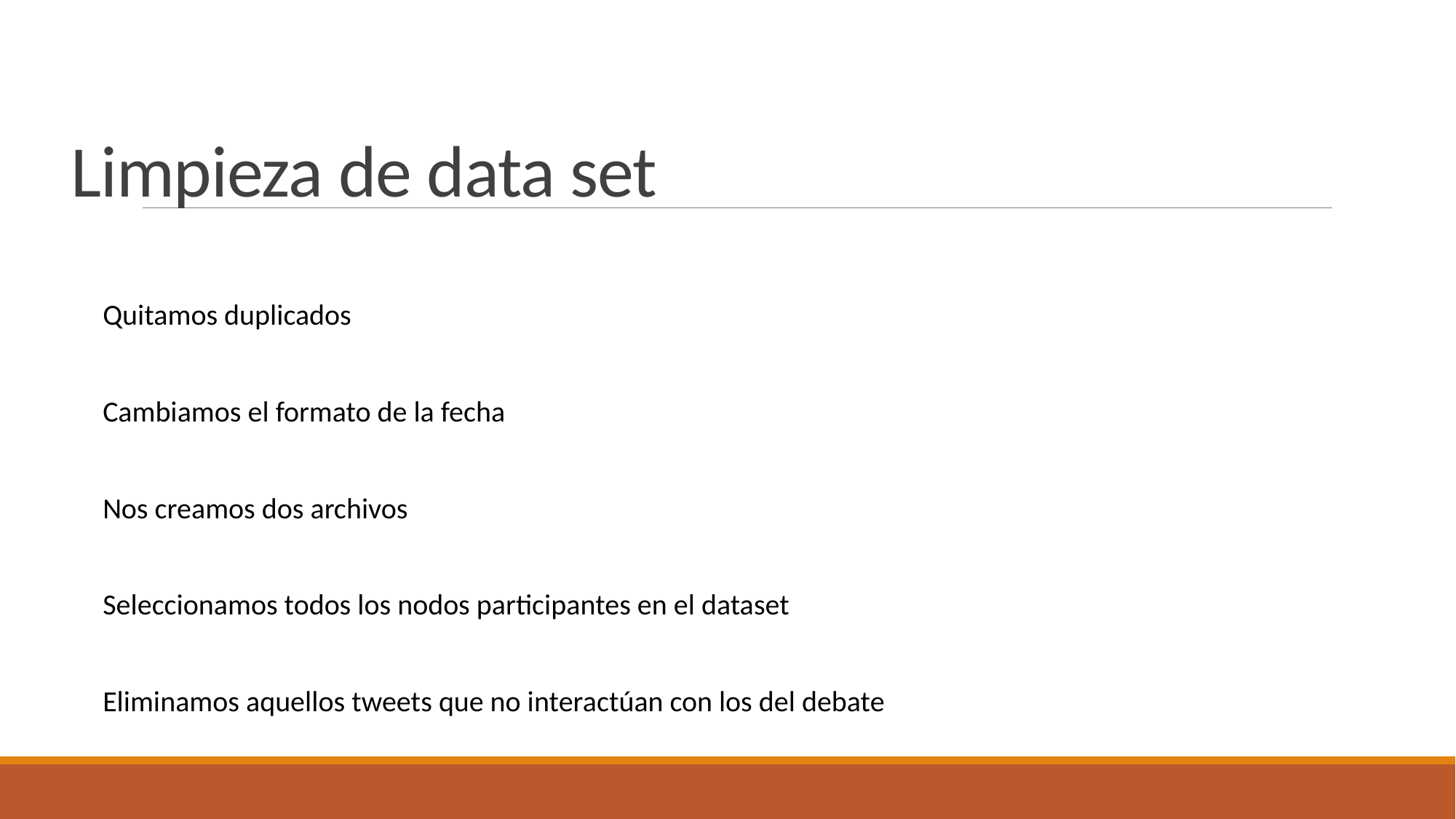

# Limpieza de data set
Quitamos duplicados

Cambiamos el formato de la fecha

Nos creamos dos archivos

Seleccionamos todos los nodos participantes en el dataset

Eliminamos aquellos tweets que no interactúan con los del debate